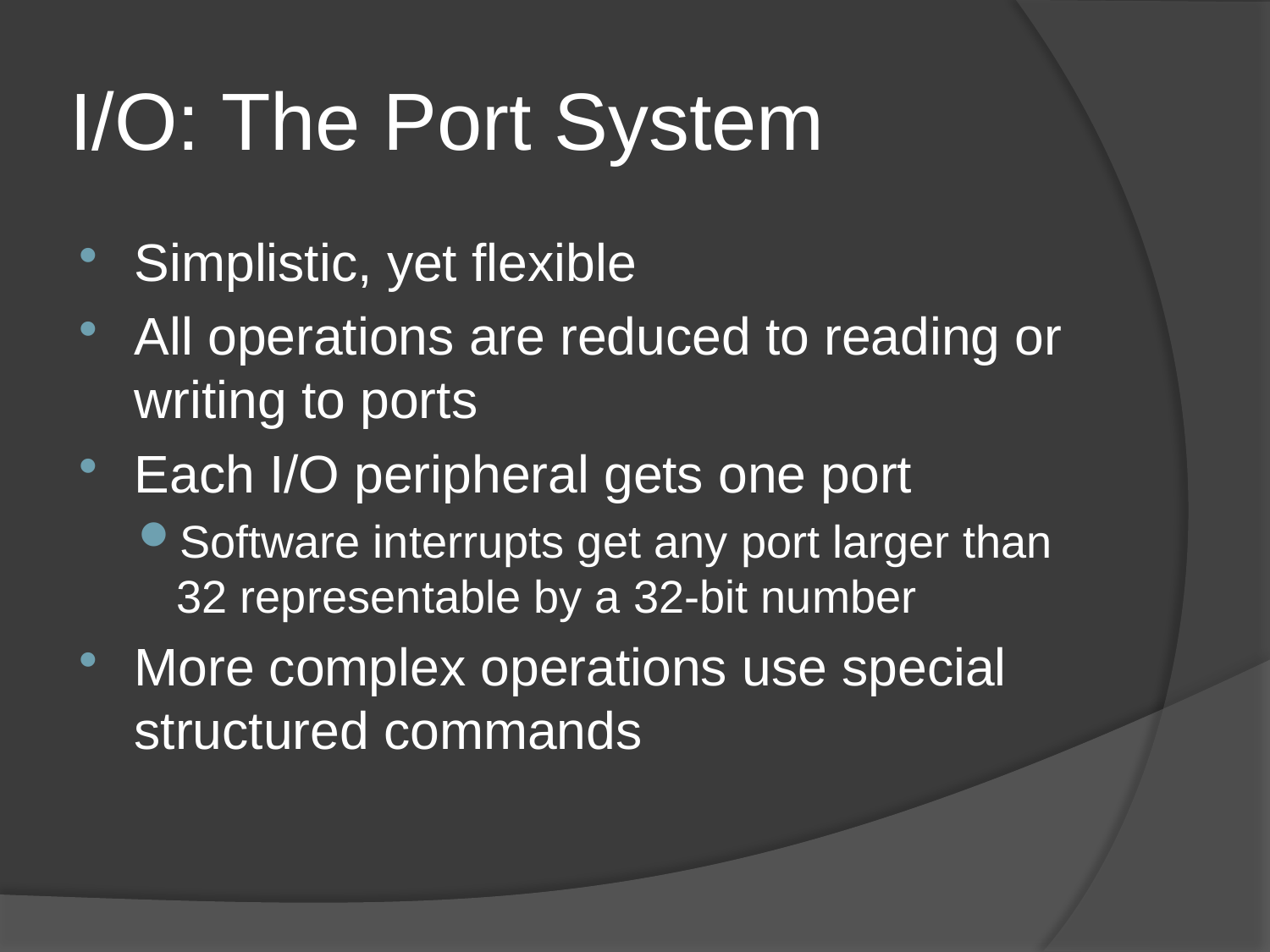

# I/O: The Port System
Simplistic, yet flexible
All operations are reduced to reading or writing to ports
Each I/O peripheral gets one port
Software interrupts get any port larger than 32 representable by a 32-bit number
More complex operations use special structured commands